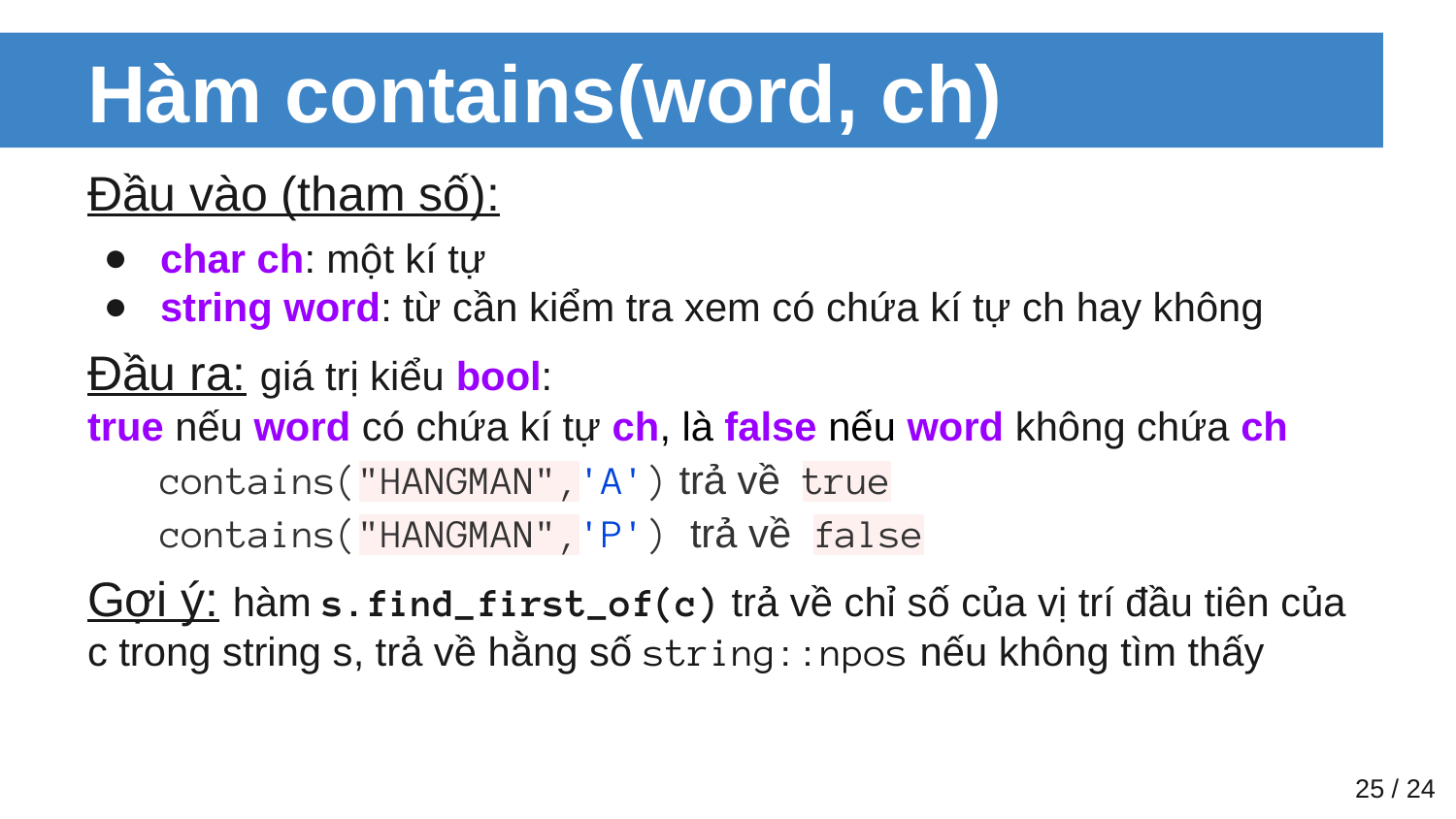

# Hàm contains(word, ch)
Đầu vào (tham số):
char ch: một kí tự
string word: từ cần kiểm tra xem có chứa kí tự ch hay không
Đầu ra: giá trị kiểu bool:
true nếu word có chứa kí tự ch, là false nếu word không chứa ch
contains("HANGMAN",'A') trả về true
contains("HANGMAN",'P') trả về false
Gợi ý: hàm s.find_first_of(c) trả về chỉ số của vị trí đầu tiên của c trong string s, trả về hằng số string::npos nếu không tìm thấy
25 / 24